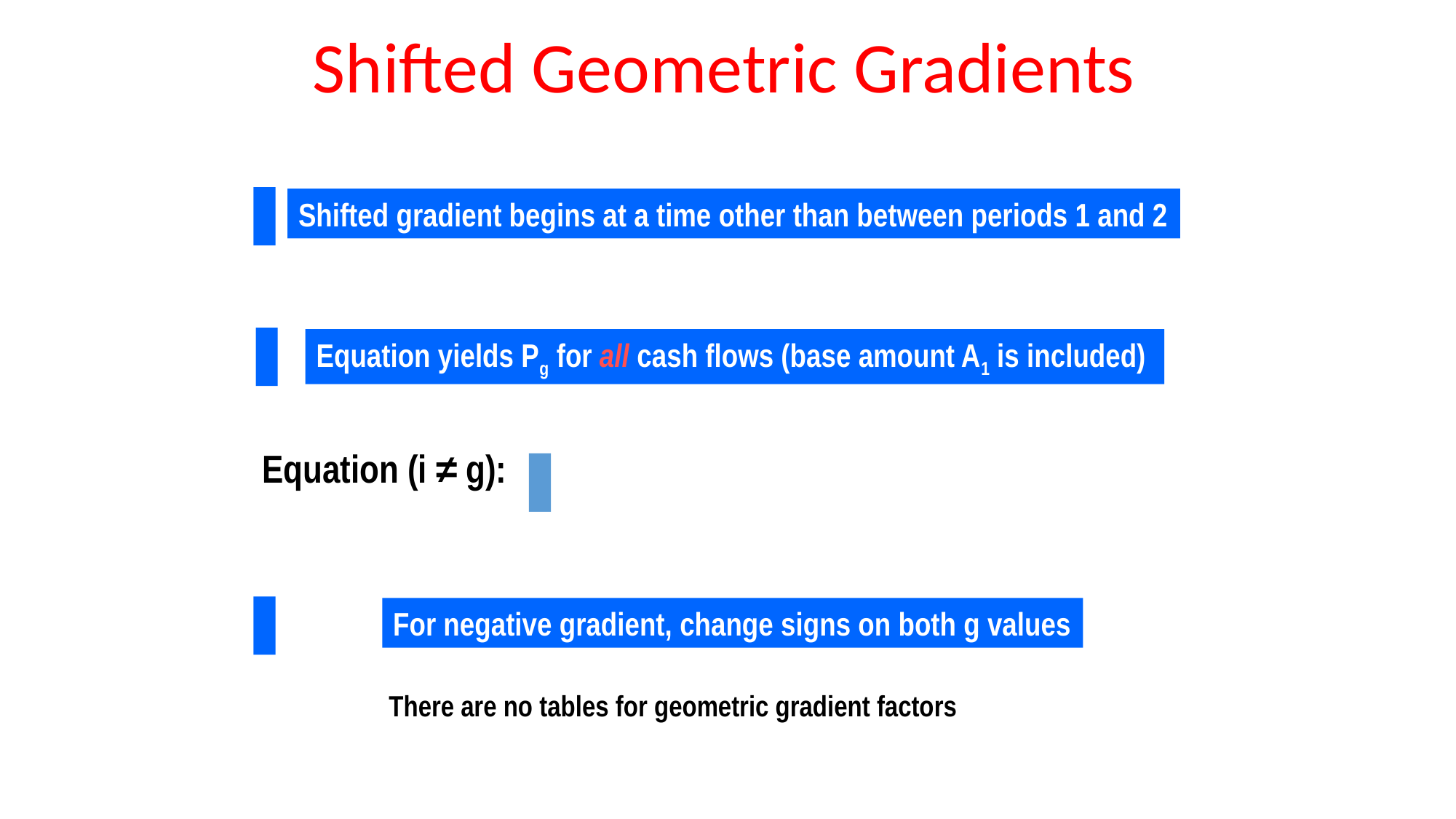

Shifted Geometric Gradients

Shifted gradient begins at a time other than between periods 1 and 2

Equation yields Pg for all cash flows (base amount A1 is included)
Equation (i ≠ g):
Pg = A 1{1 - [(1+g)/(1+i)]n/(i-g)}

For negative gradient, change signs on both g values
There are no tables for geometric gradient factors